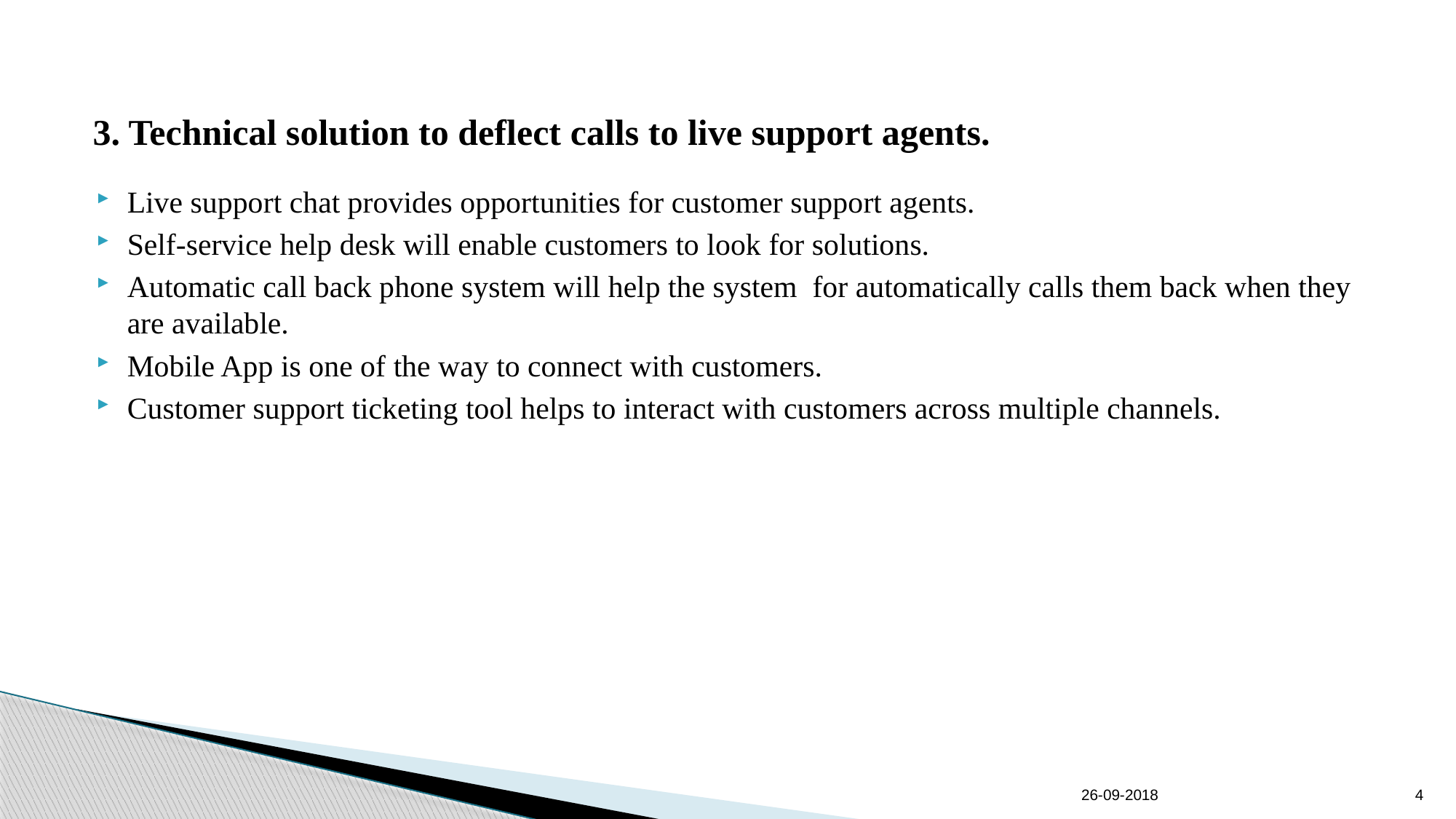

# 3. Technical solution to deflect calls to live support agents.
Live support chat provides opportunities for customer support agents.
Self-service help desk will enable customers to look for solutions.
Automatic call back phone system will help the system  for automatically calls them back when they are available.
Mobile App is one of the way to connect with customers.
Customer support ticketing tool helps to interact with customers across multiple channels.
26-09-2018
4